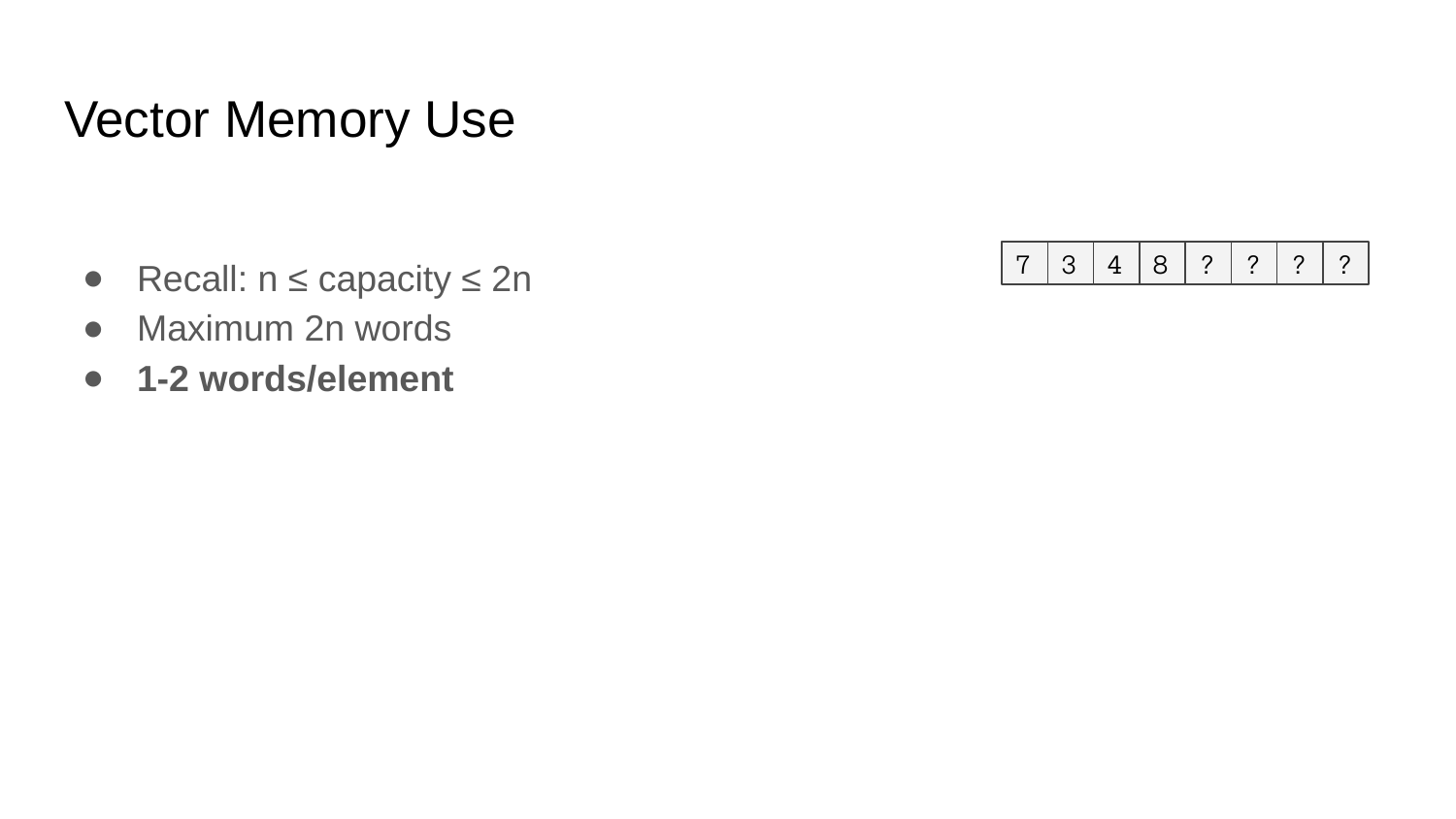

# Vector Memory Use
Recall: n ≤ capacity ≤ 2n
Maximum 2n words
1-2 words/element
7
3
4
8
?
?
?
?